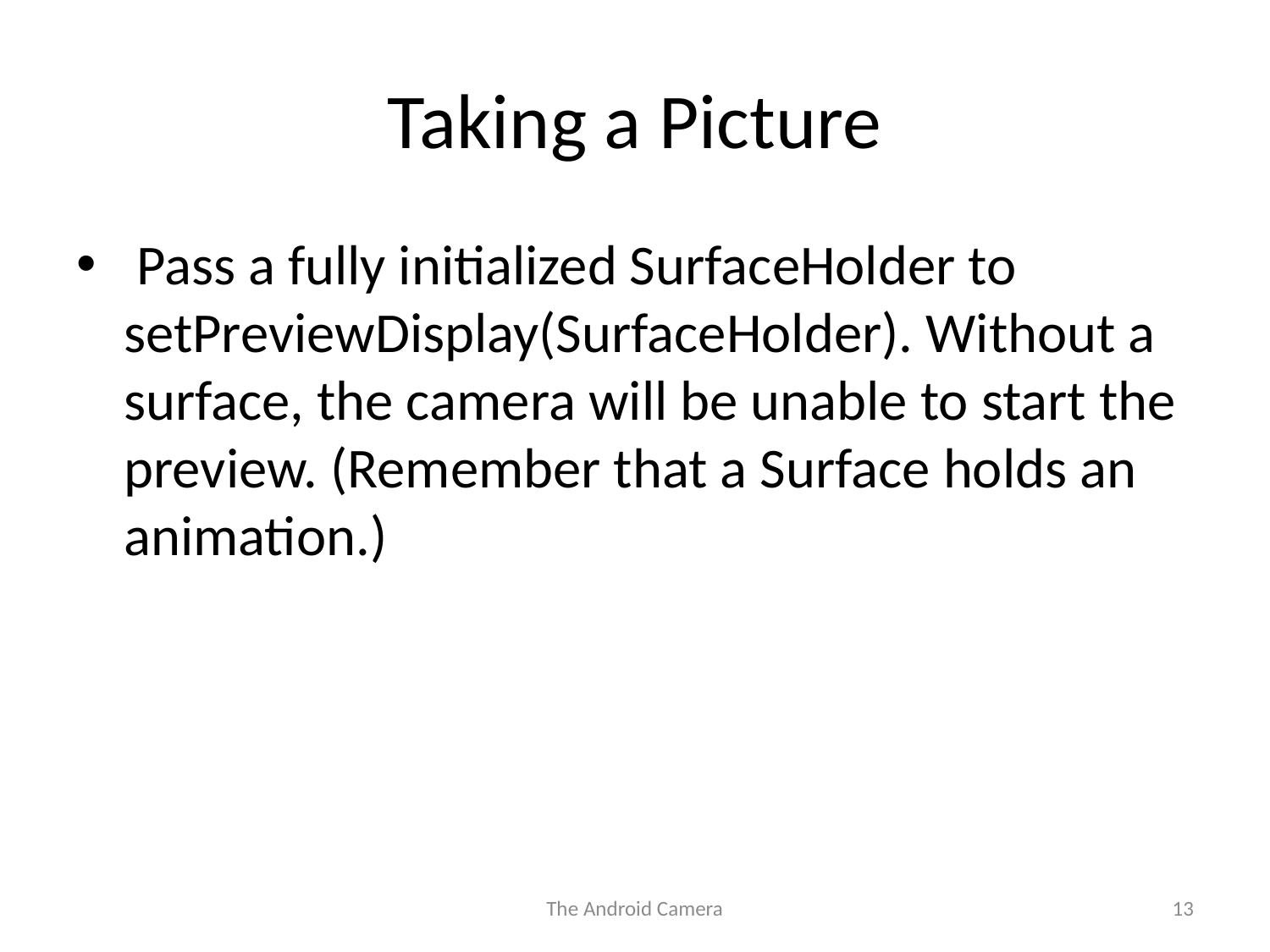

# Taking a Picture
 Pass a fully initialized SurfaceHolder to setPreviewDisplay(SurfaceHolder). Without a surface, the camera will be unable to start the preview. (Remember that a Surface holds an animation.)

The Android Camera
13